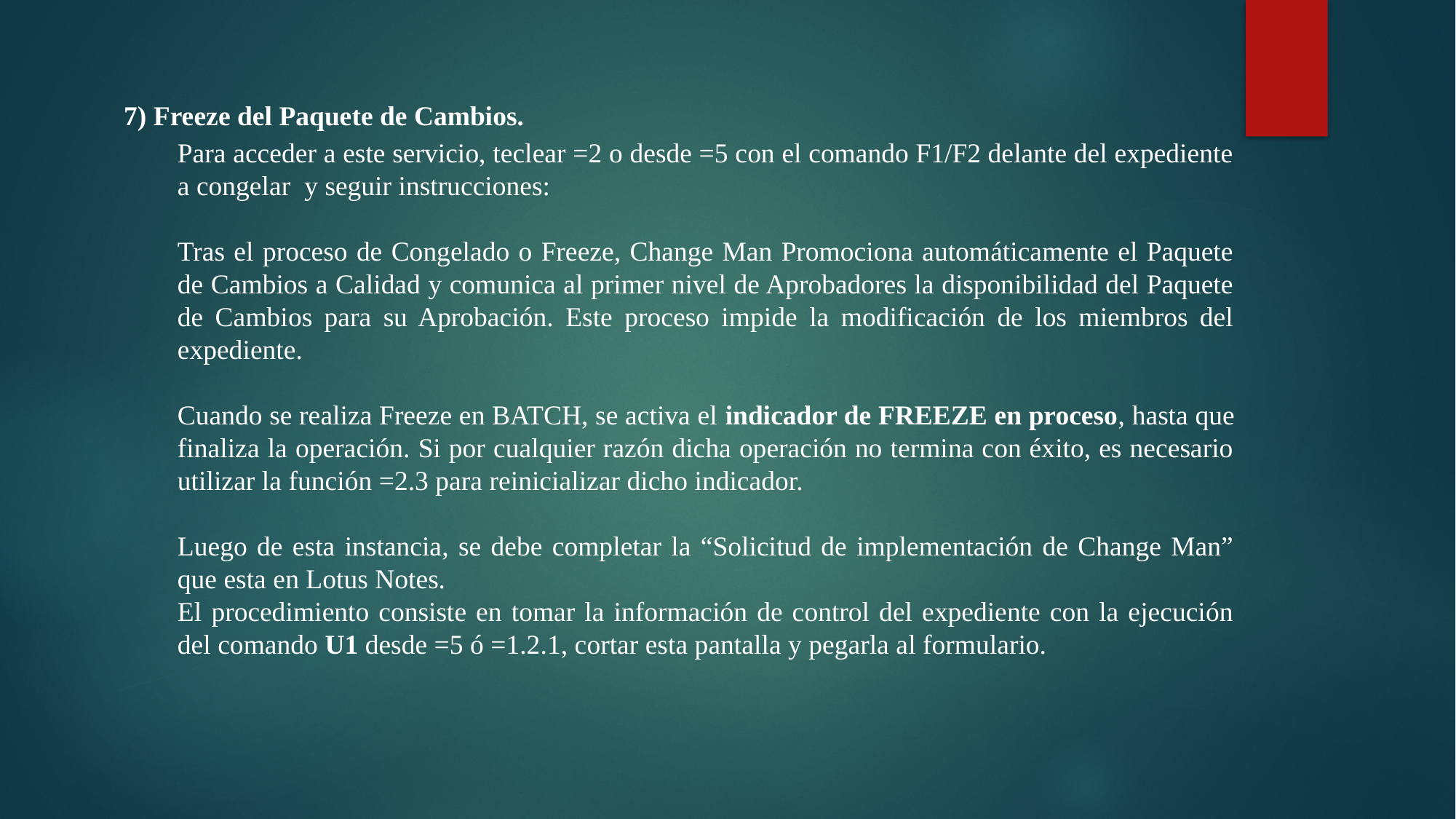

7) Freeze del Paquete de Cambios.
Para acceder a este servicio, teclear =2 o desde =5 con el comando F1/F2 delante del expediente a congelar  y seguir instrucciones:

Tras el proceso de Congelado o Freeze, Change Man Promociona automáticamente el Paquete de Cambios a Calidad y comunica al primer nivel de Aprobadores la disponibilidad del Paquete de Cambios para su Aprobación. Este proceso impide la modificación de los miembros del expediente.

Cuando se realiza Freeze en BATCH, se activa el indicador de FREEZE en proceso, hasta que finaliza la operación. Si por cualquier razón dicha operación no termina con éxito, es necesario utilizar la función =2.3 para reinicializar dicho indicador.

Luego de esta instancia, se debe completar la “Solicitud de implementación de Change Man” que esta en Lotus Notes.
El procedimiento consiste en tomar la información de control del expediente con la ejecución del comando U1 desde =5 ó =1.2.1, cortar esta pantalla y pegarla al formulario.